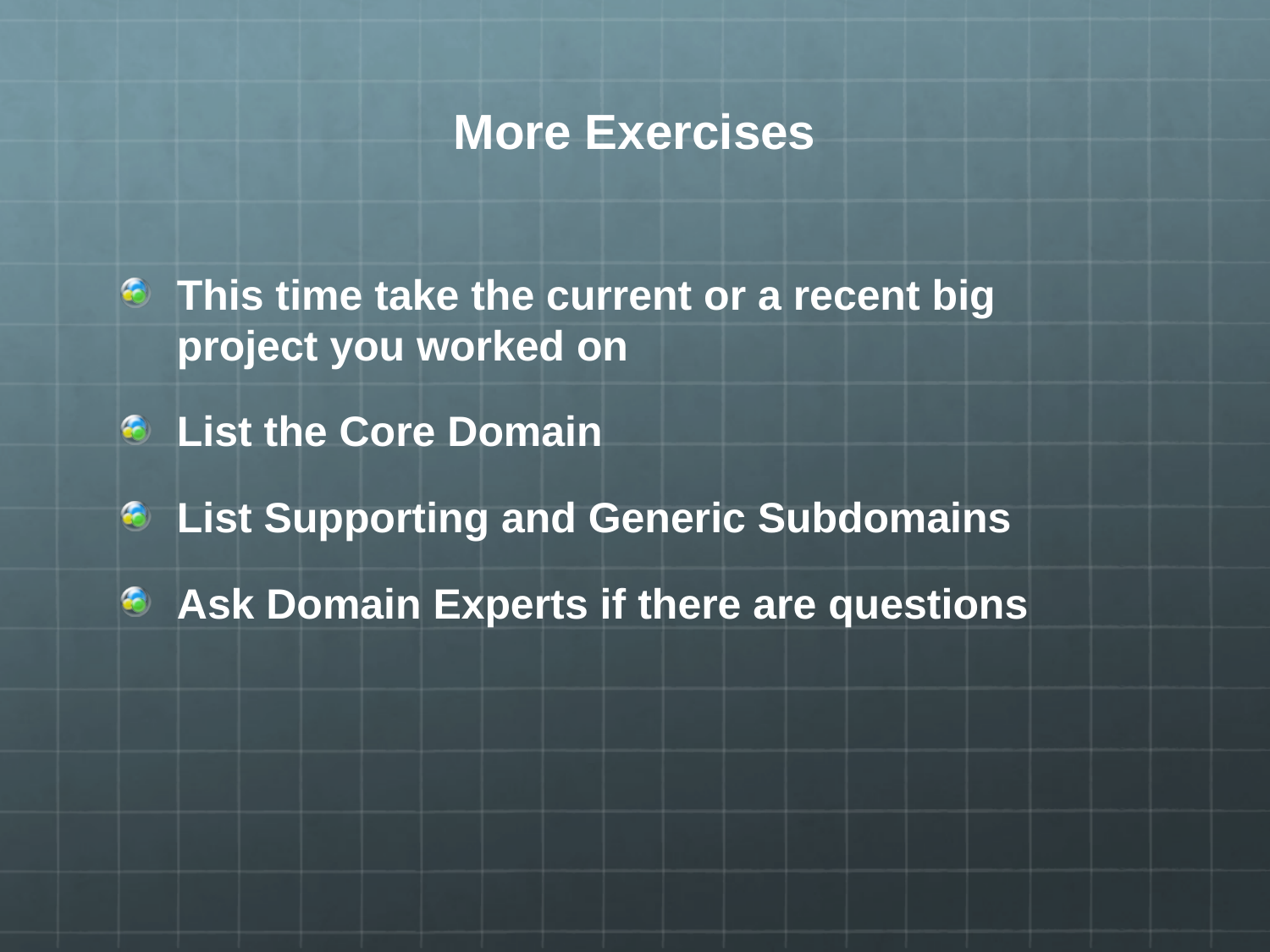

# More Exercises
This time take the current or a recent big project you worked on
List the Core Domain
List Supporting and Generic Subdomains
Ask Domain Experts if there are questions